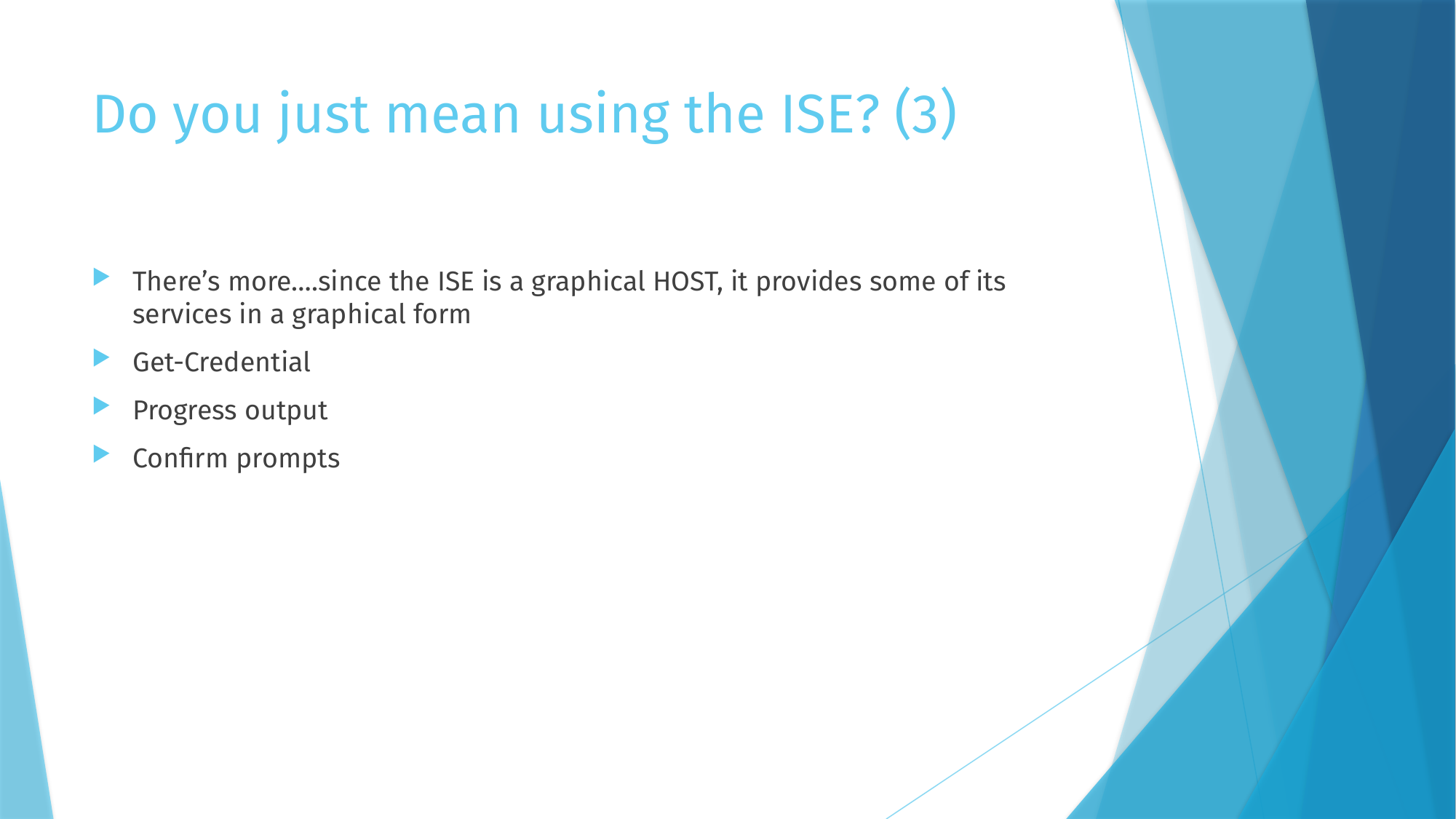

# Do you just mean using the ISE? (3)
There’s more….since the ISE is a graphical HOST, it provides some of its services in a graphical form
Get-Credential
Progress output
Confirm prompts